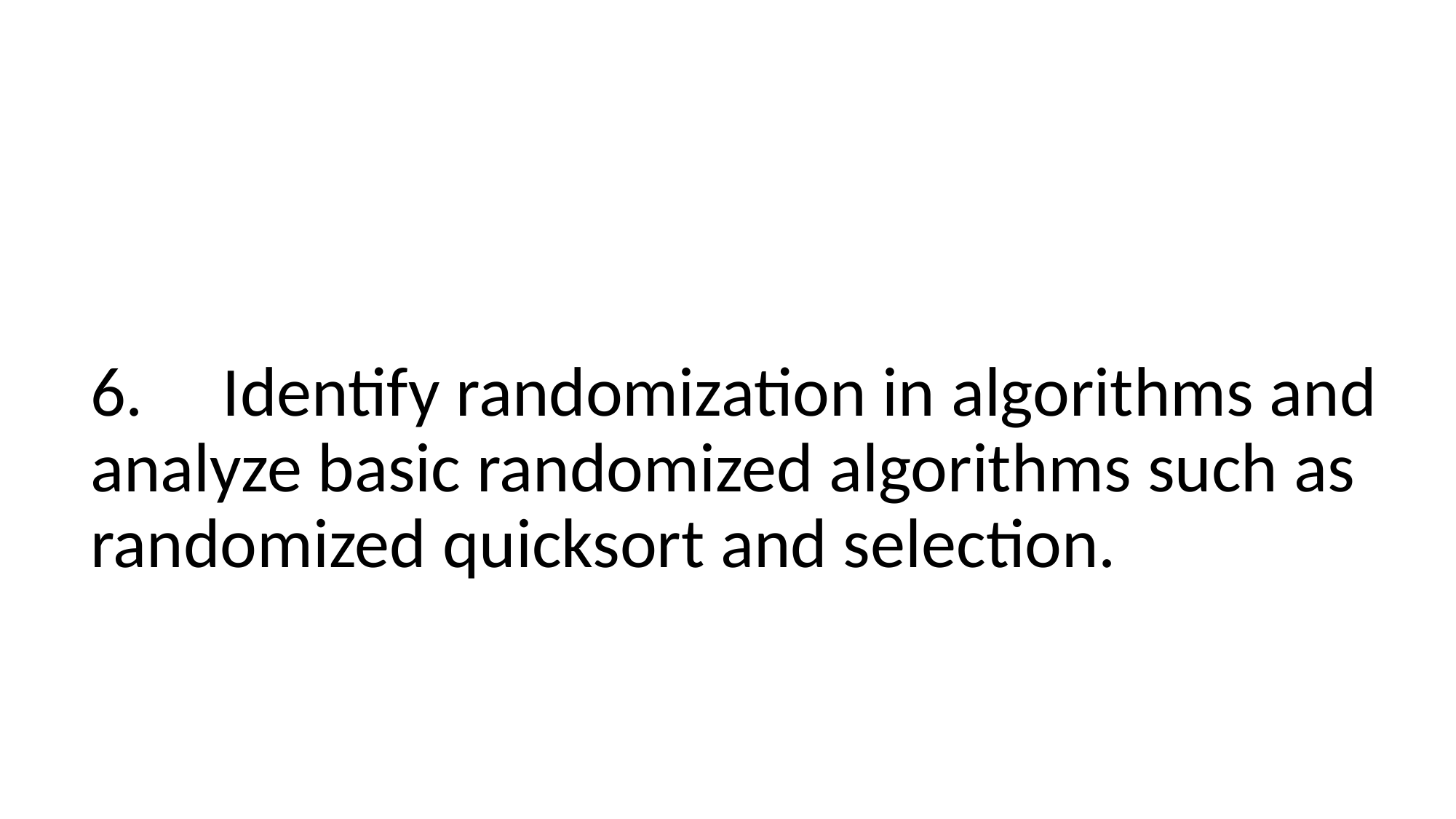

# 6.     Identify randomization in algorithms and analyze basic randomized algorithms such as randomized quicksort and selection.